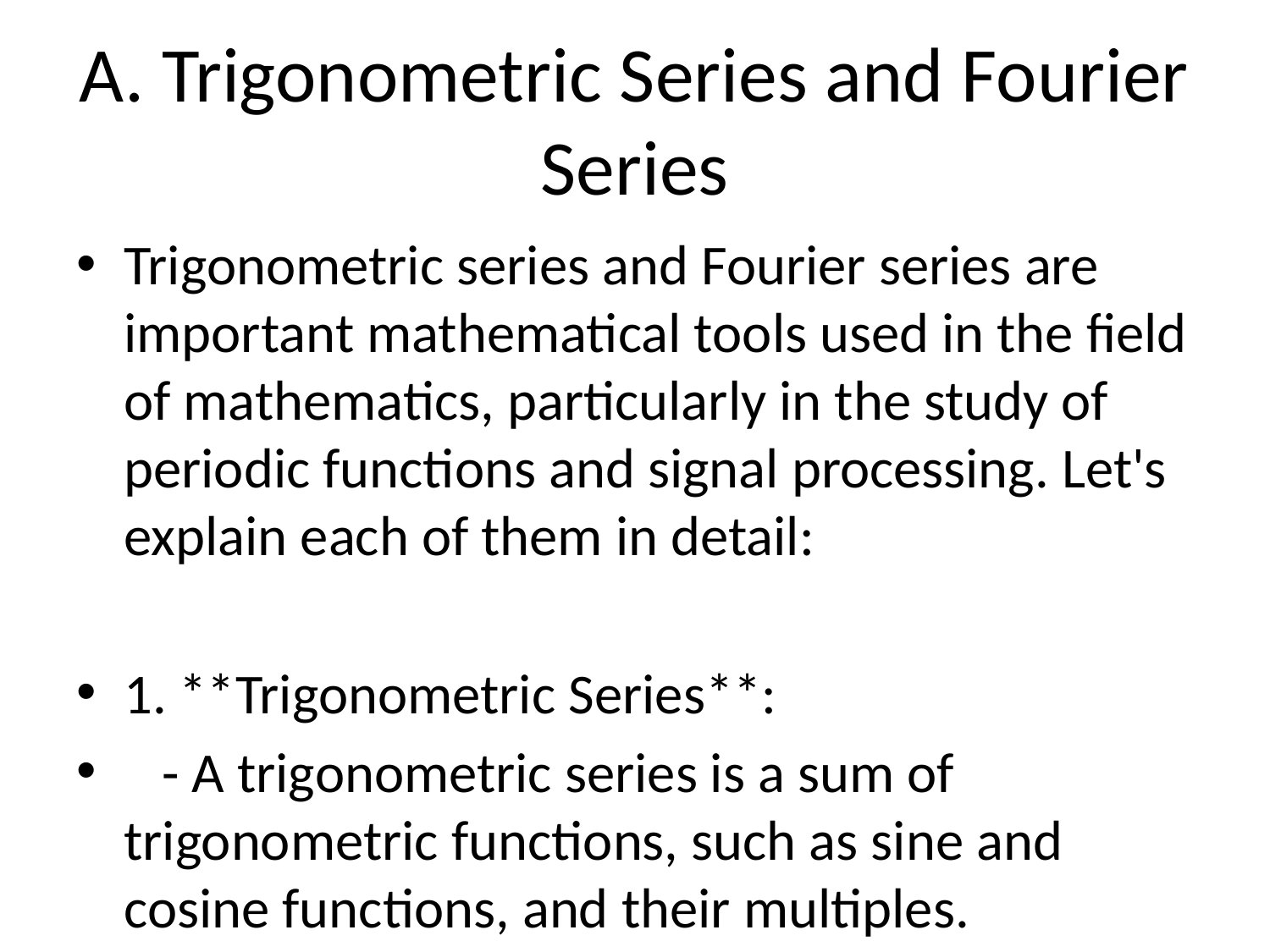

# A. Trigonometric Series and Fourier Series
Trigonometric series and Fourier series are important mathematical tools used in the field of mathematics, particularly in the study of periodic functions and signal processing. Let's explain each of them in detail:

1. **Trigonometric Series**:
   - A trigonometric series is a sum of trigonometric functions, such as sine and cosine functions, and their multiples. Mathematically, a trigonometric series can be represented as:
     \[ f(x) = \frac{a_0}{2} + \sum_{n=1}^{\infty} (a_n \cos(nx) + b_n \sin(nx)) \]
   - In this representation, \[ a_0/2 \] represents the average value of the function, \[ a_n \] and \[ b_n \] are the coefficients of the cosine and sine terms respectively.